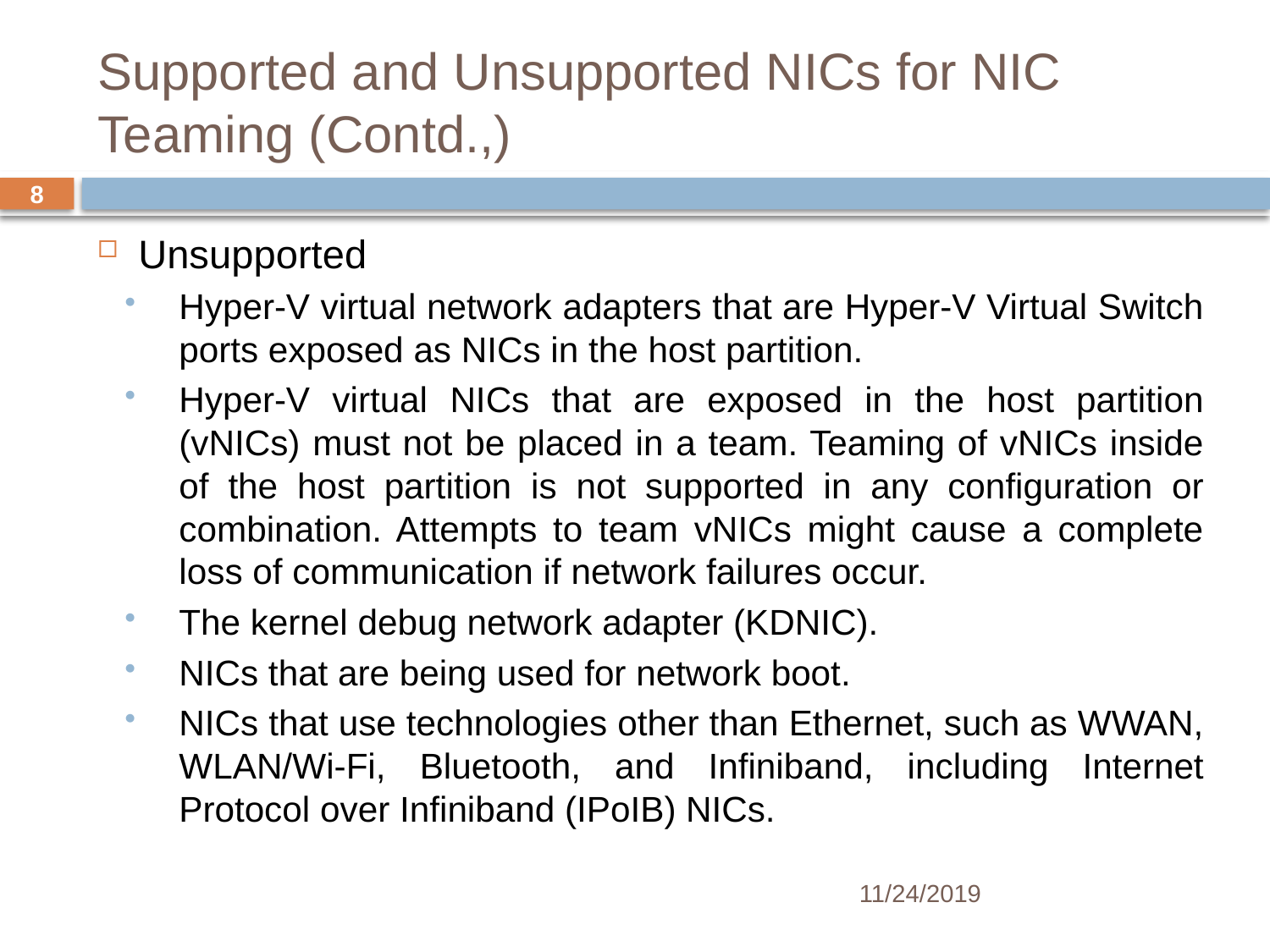

# Supported and Unsupported NICs for NIC Teaming (Contd.,)
8
Unsupported
Hyper-V virtual network adapters that are Hyper-V Virtual Switch ports exposed as NICs in the host partition.
Hyper-V virtual NICs that are exposed in the host partition (vNICs) must not be placed in a team. Teaming of vNICs inside of the host partition is not supported in any configuration or combination. Attempts to team vNICs might cause a complete loss of communication if network failures occur.
The kernel debug network adapter (KDNIC).
NICs that are being used for network boot.
NICs that use technologies other than Ethernet, such as WWAN, WLAN/Wi-Fi, Bluetooth, and Infiniband, including Internet Protocol over Infiniband (IPoIB) NICs.

11/24/2019